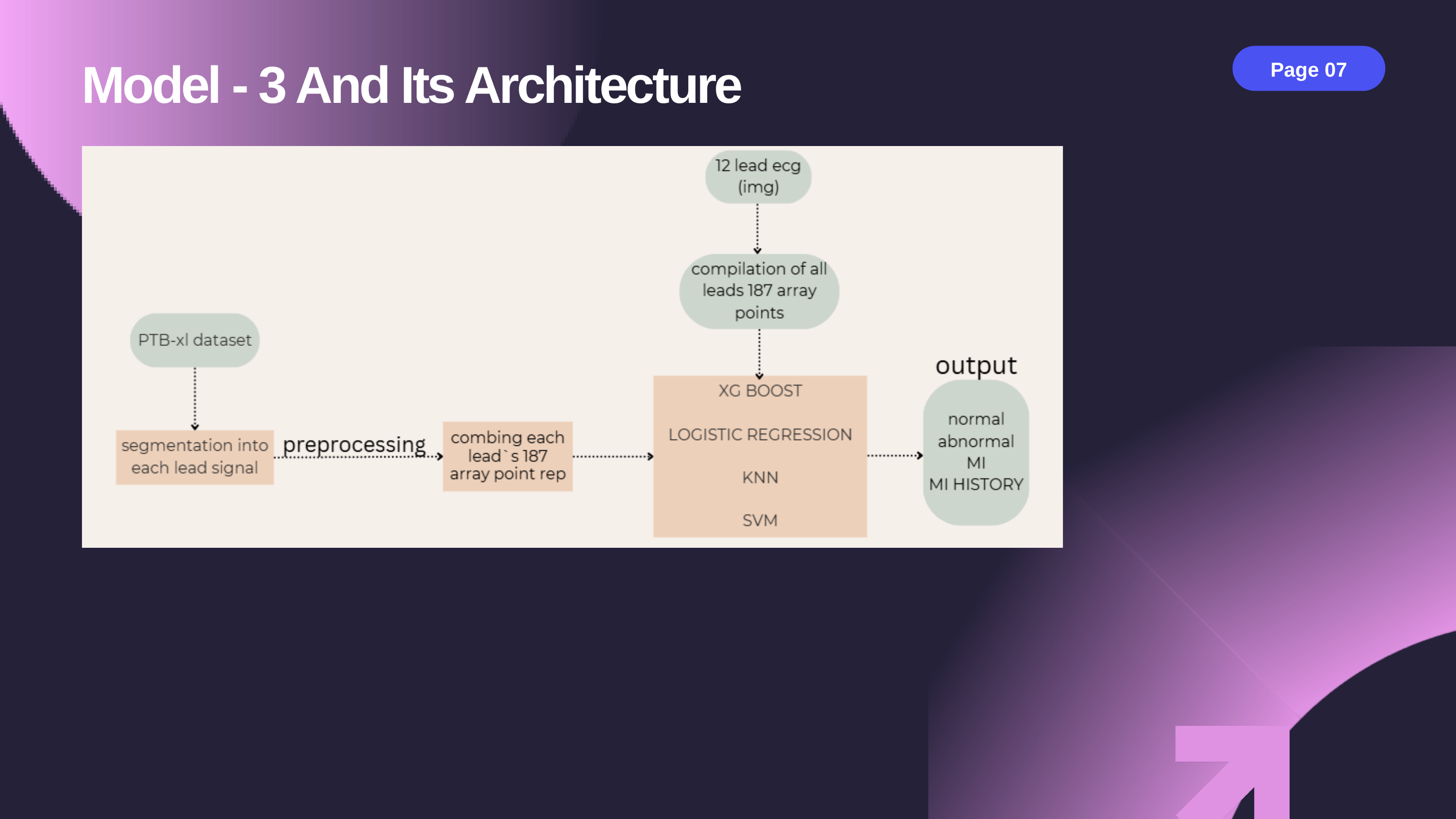

Page 07
Model - 3 And Its Architecture